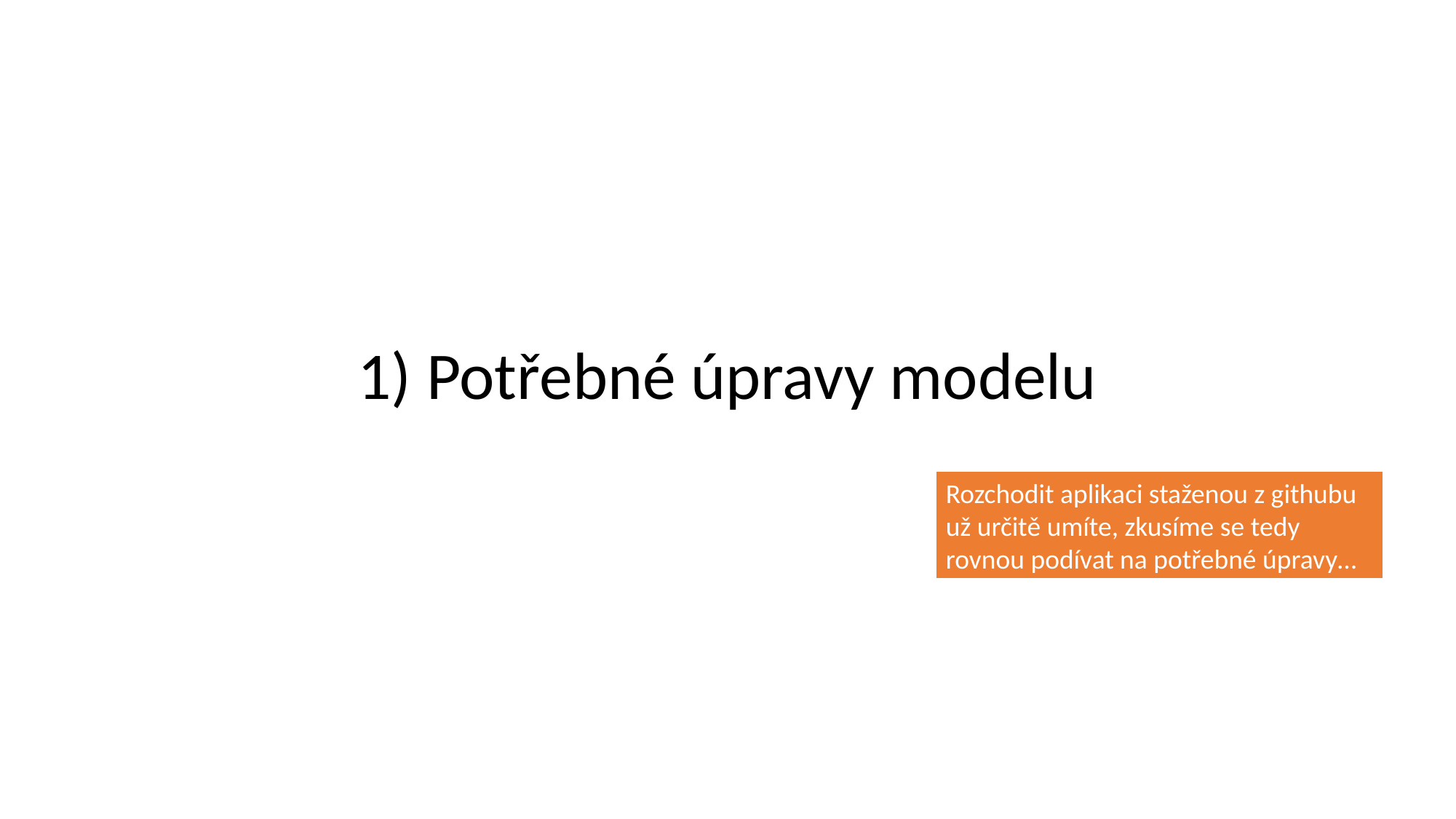

# 1) Potřebné úpravy modelu
Rozchodit aplikaci staženou z githubu už určitě umíte, zkusíme se tedy rovnou podívat na potřebné úpravy…